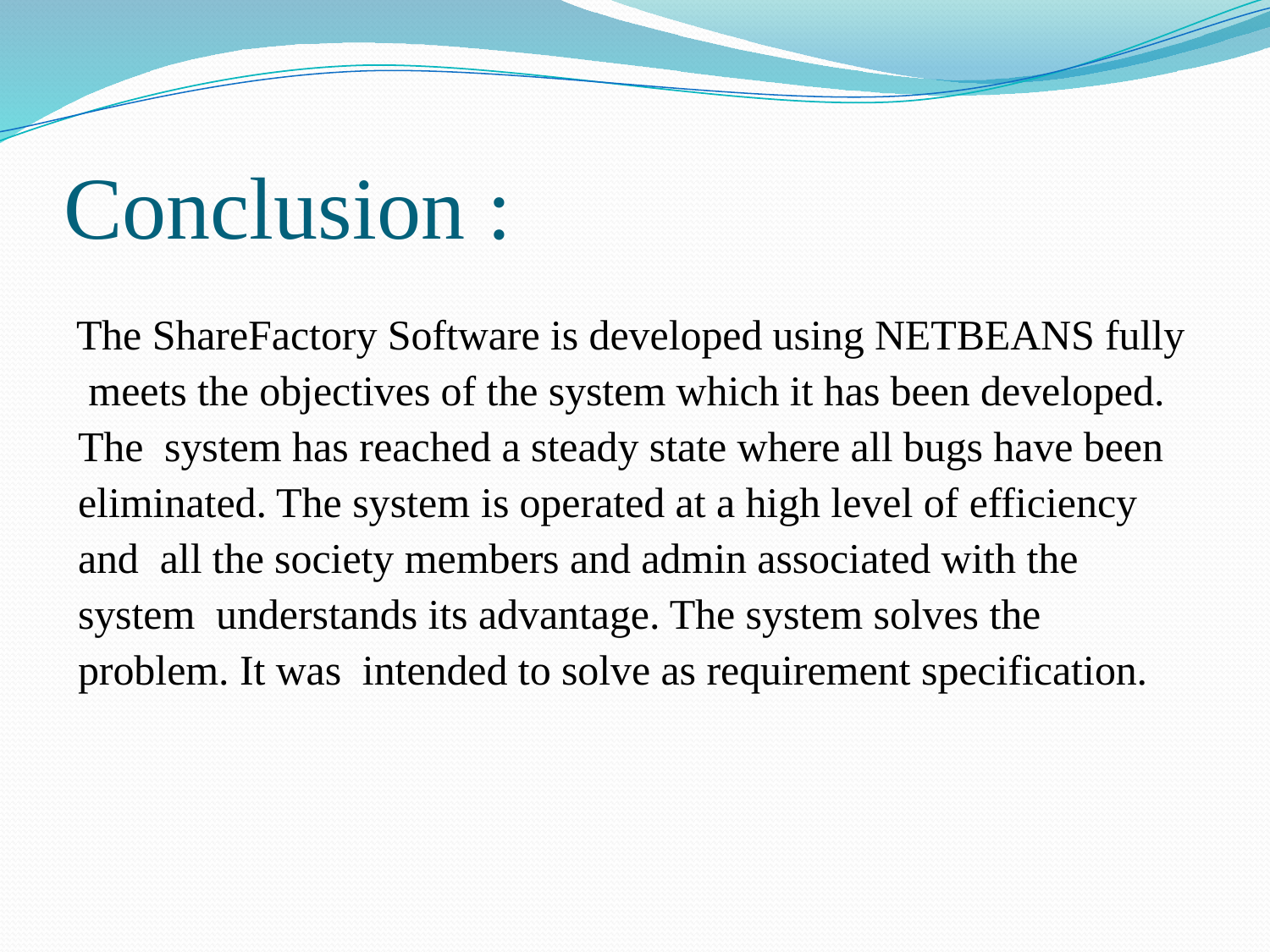

# Conclusion :
The ShareFactory Software is developed using NETBEANS fully  meets the objectives of the system which it has been developed. The  system has reached a steady state where all bugs have been  eliminated. The system is operated at a high level of efficiency and  all the society members and admin associated with the system  understands its advantage. The system solves the problem. It was  intended to solve as requirement specification.